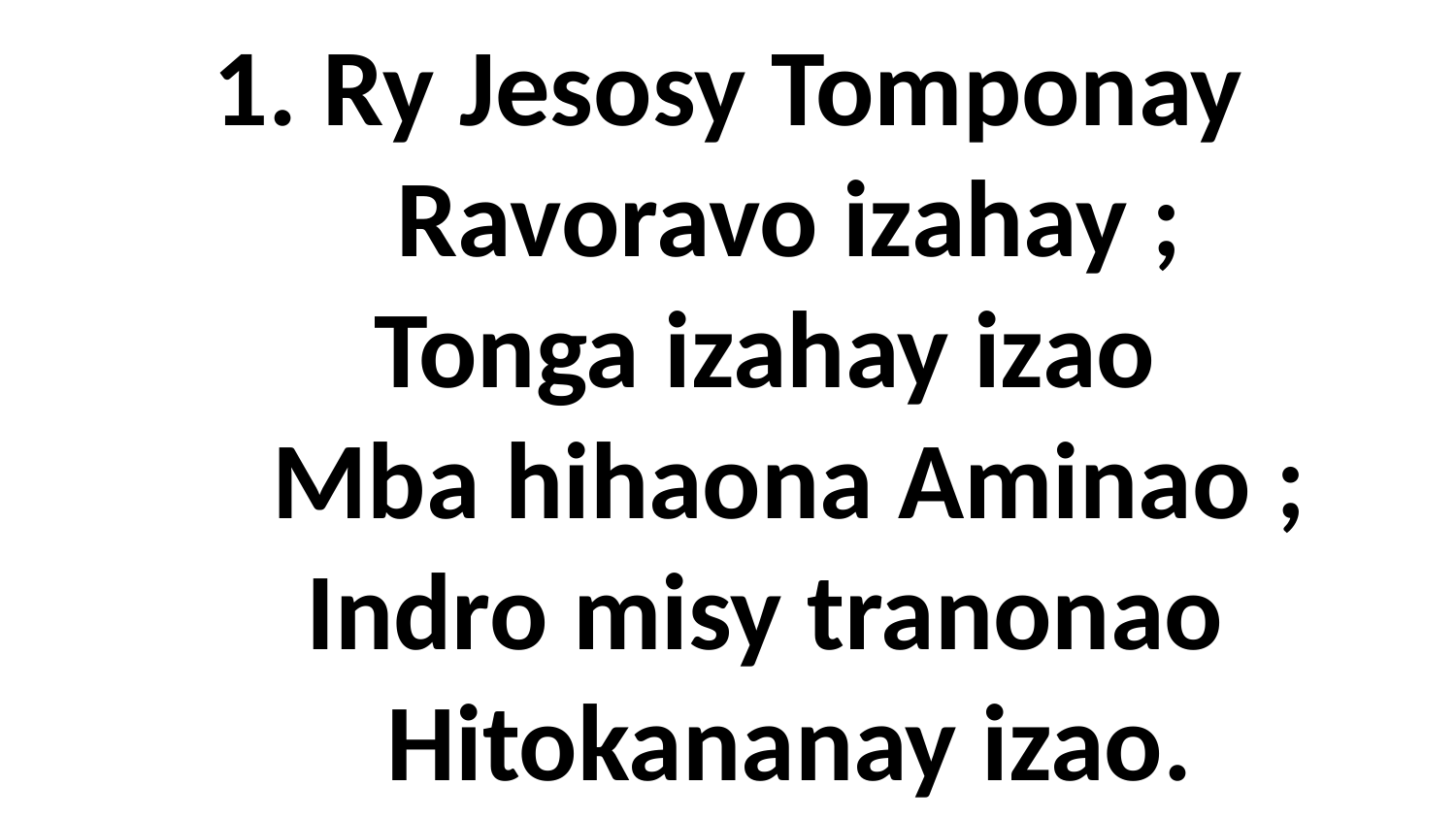

# 1. Ry Jesosy Tomponay Ravoravo izahay ; Tonga izahay izao Mba hihaona Aminao ; Indro misy tranonao Hitokananay izao.